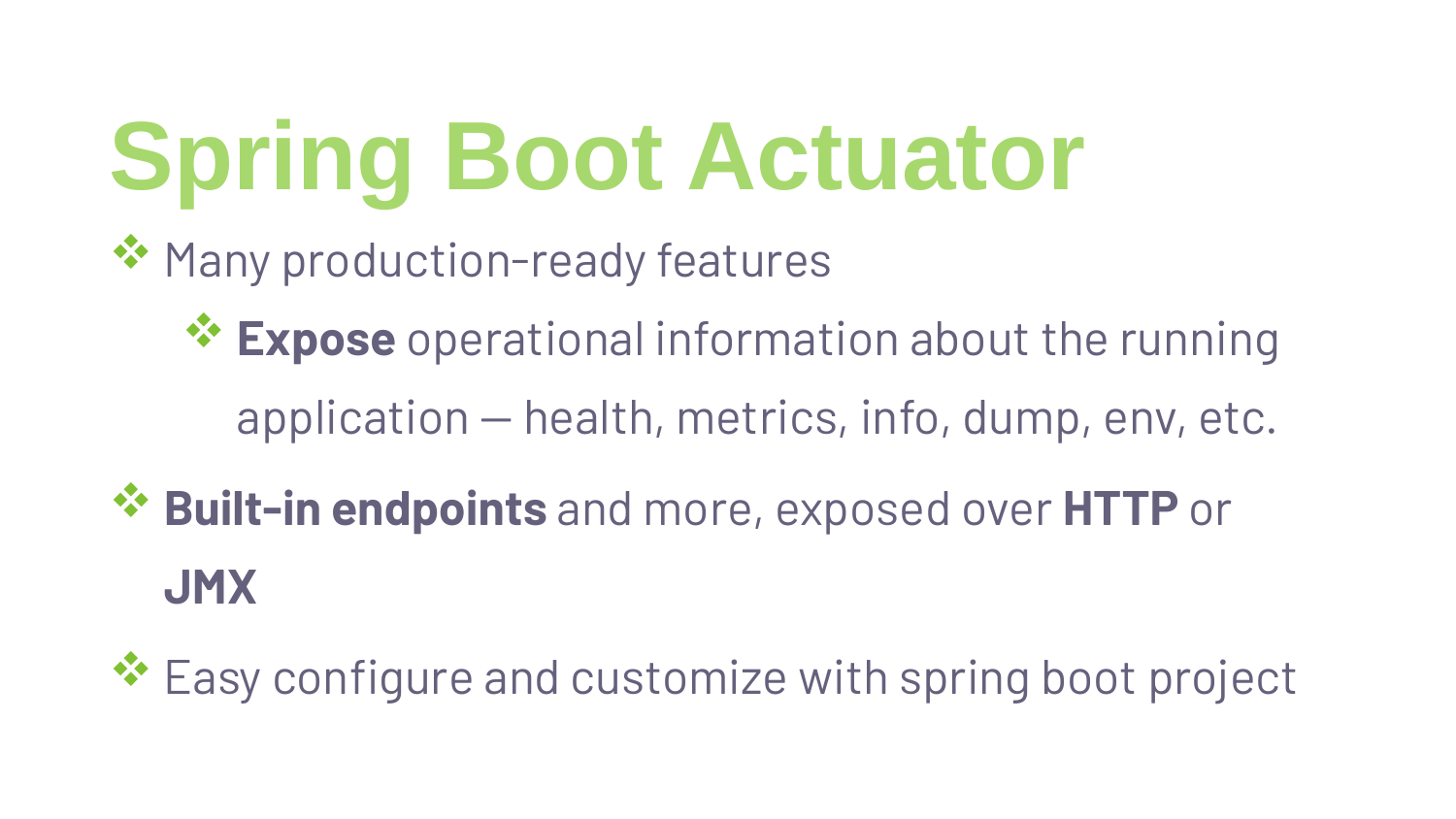

Spring Boot Actuator

Many production-ready features
Expose operational information about the running application — health, metrics, info, dump, env, etc.
Built-in endpoints and more, exposed over HTTP or JMX
Easy configure and customize with spring boot project